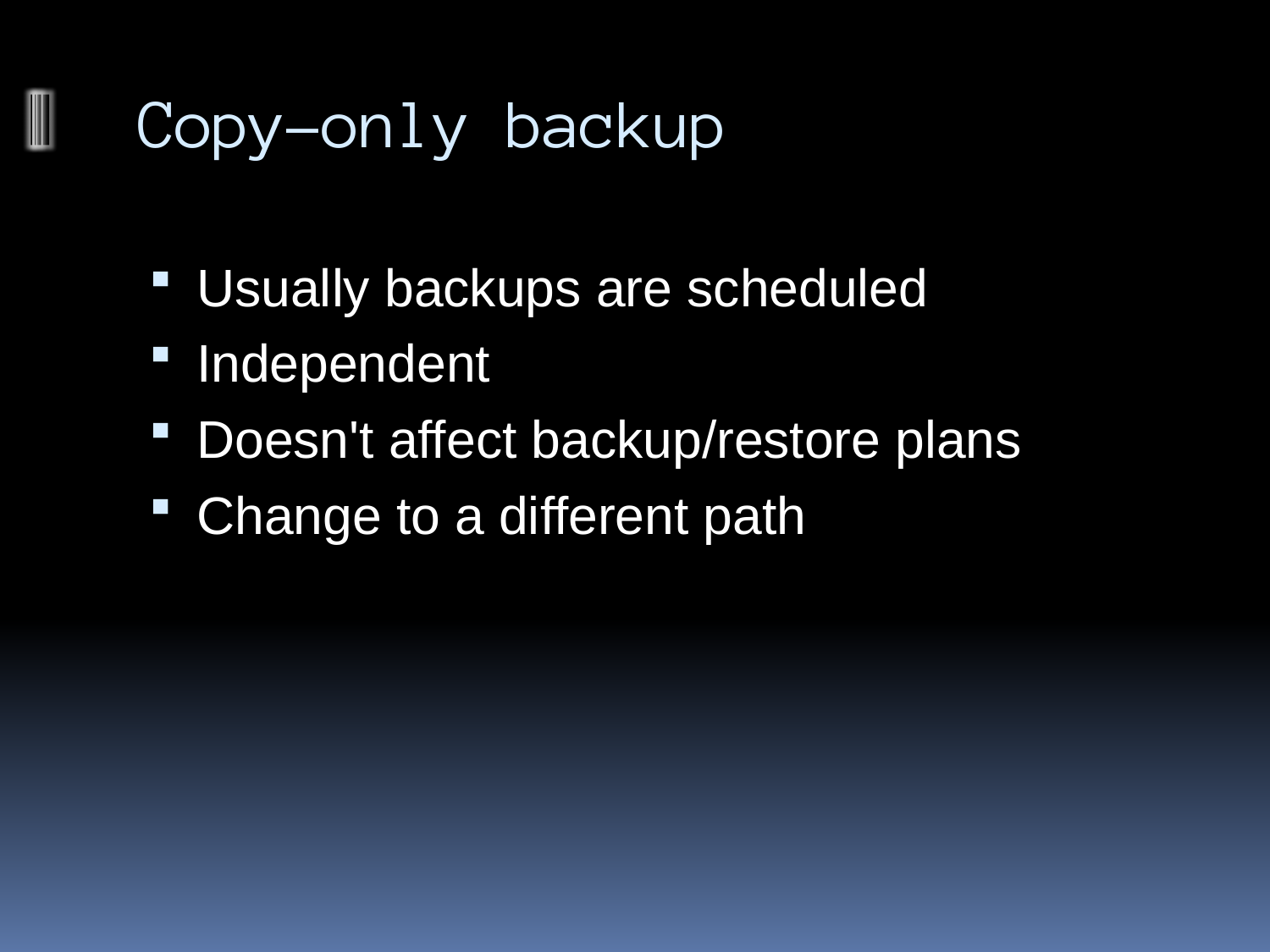

# Copy-only backup
Usually backups are scheduled
Independent
Doesn't affect backup/restore plans
Change to a different path